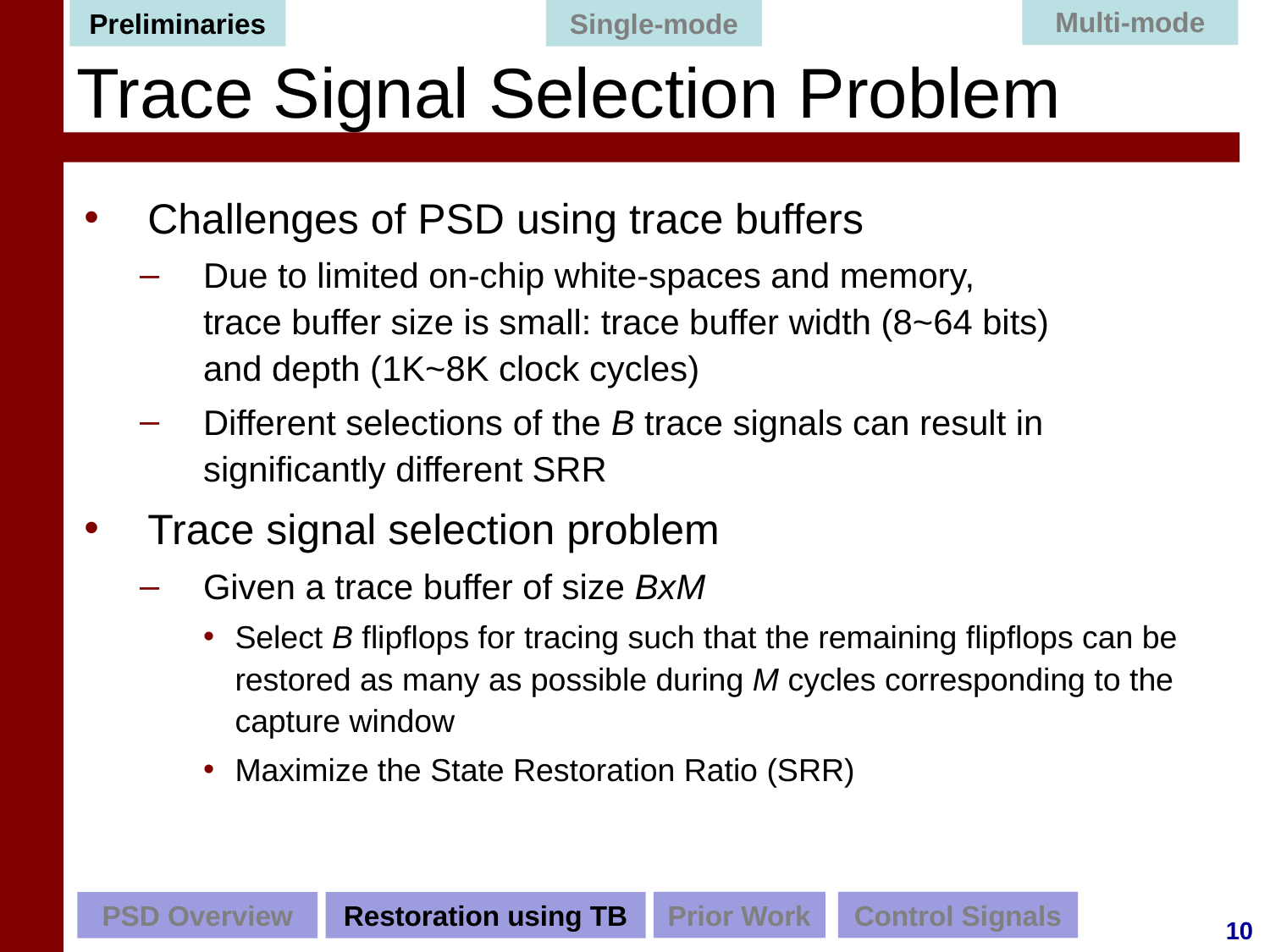

Preliminaries
Single-mode
Multi-mode
# Trace Signal Selection Problem
Challenges of PSD using trace buffers
Due to limited on-chip white-spaces and memory,                     trace buffer size is small: trace buffer width (8~64 bits)            and depth (1K~8K clock cycles)
Different selections of the B trace signals can result in significantly different SRR
Trace signal selection problem
Given a trace buffer of size BxM
Select B flipflops for tracing such that the remaining flipflops can be restored as many as possible during M cycles corresponding to the capture window
Maximize the State Restoration Ratio (SRR)

Prior Work
Control Signals
PSD Overview
Restoration using TB